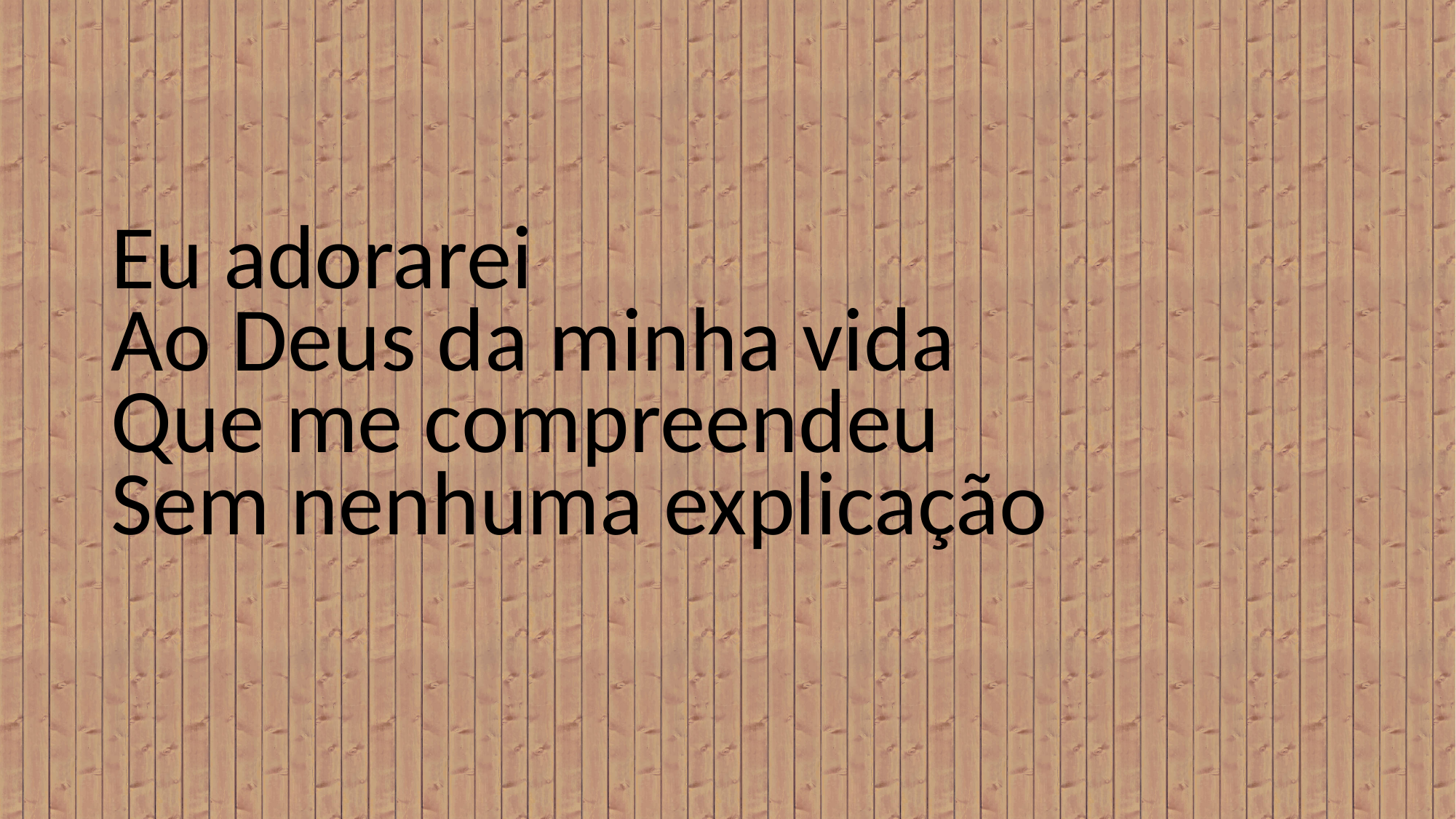

# Eu adorarei Ao Deus da minha vida Que me compreendeu Sem nenhuma explicação